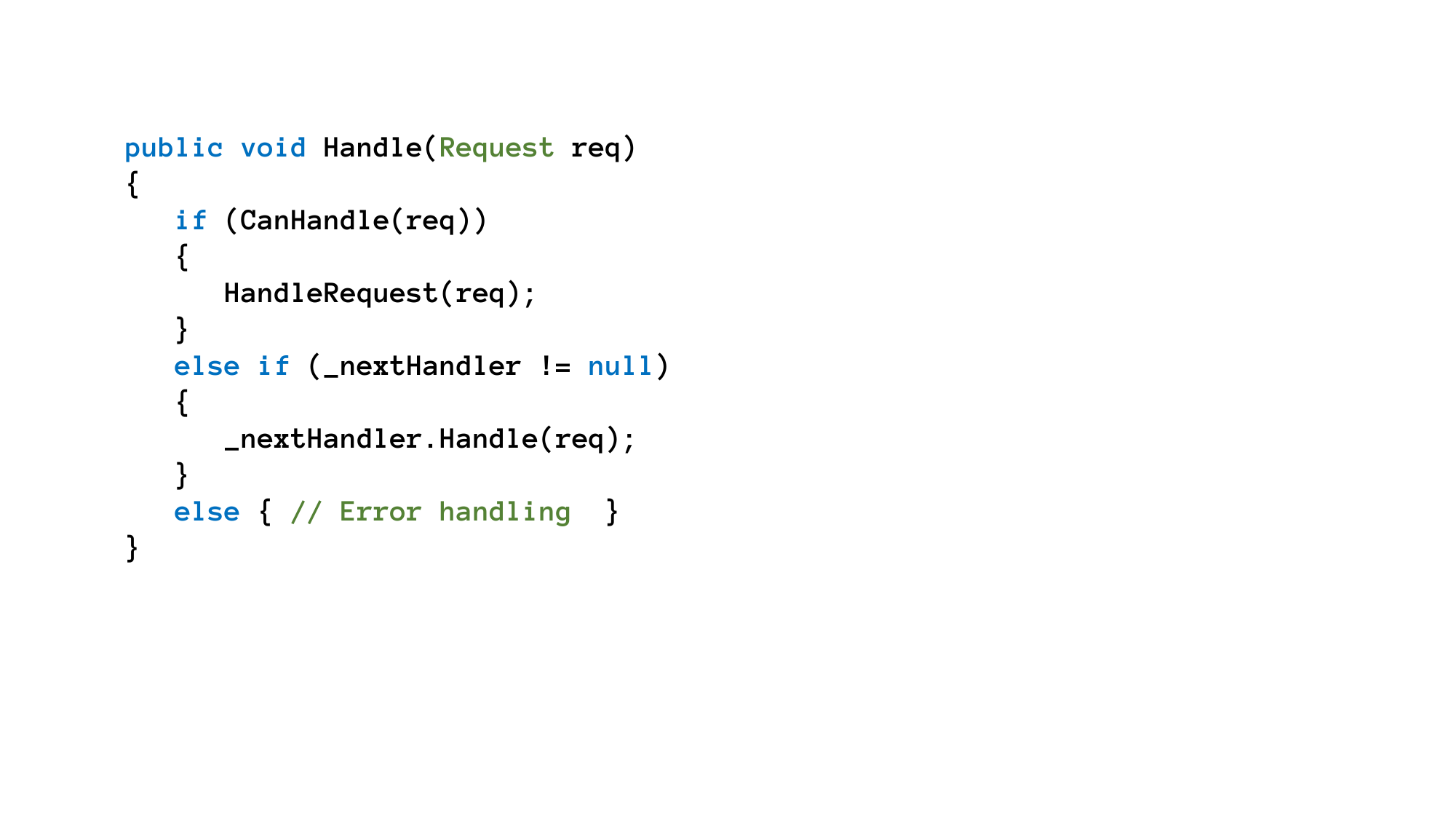

public void Handle(Request req)
{
   if (CanHandle(req))
   {
      HandleRequest(req);
   }
   else if (_nextHandler != null)
   {
      _nextHandler.Handle(req);
   }
   else { // Error handling  }
}